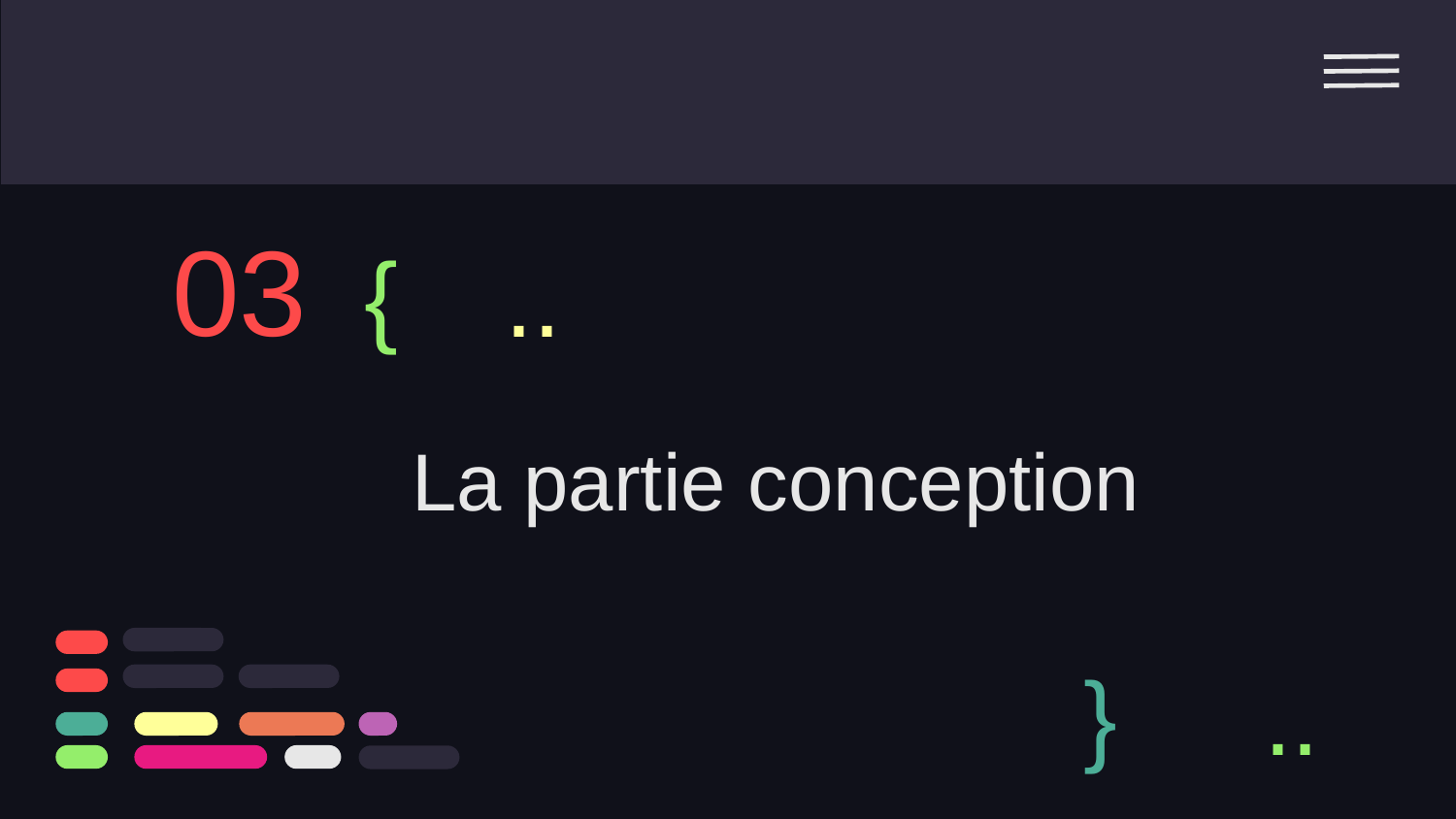

03
{
..
# La partie conception

}
..